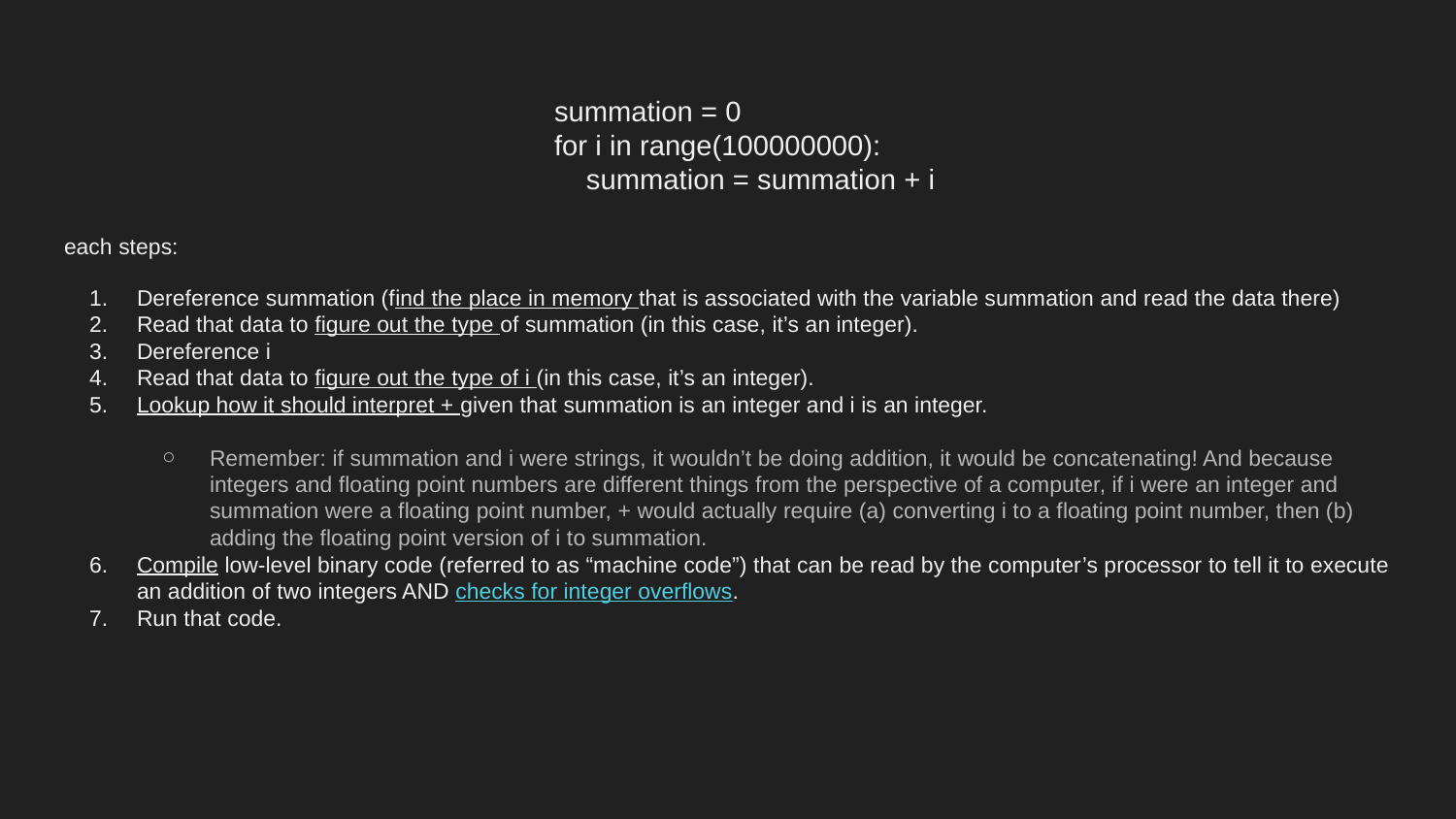

summation = 0
for i in range(100000000):
    summation = summation + i

each steps:
Dereference summation (find the place in memory that is associated with the variable summation and read the data there)
Read that data to figure out the type of summation (in this case, it’s an integer).
Dereference i
Read that data to figure out the type of i (in this case, it’s an integer).
Lookup how it should interpret + given that summation is an integer and i is an integer.
Remember: if summation and i were strings, it wouldn’t be doing addition, it would be concatenating! And because integers and floating point numbers are different things from the perspective of a computer, if i were an integer and summation were a floating point number, + would actually require (a) converting i to a floating point number, then (b) adding the floating point version of i to summation.
Compile low-level binary code (referred to as “machine code”) that can be read by the computer’s processor to tell it to execute an addition of two integers AND checks for integer overflows.
Run that code.